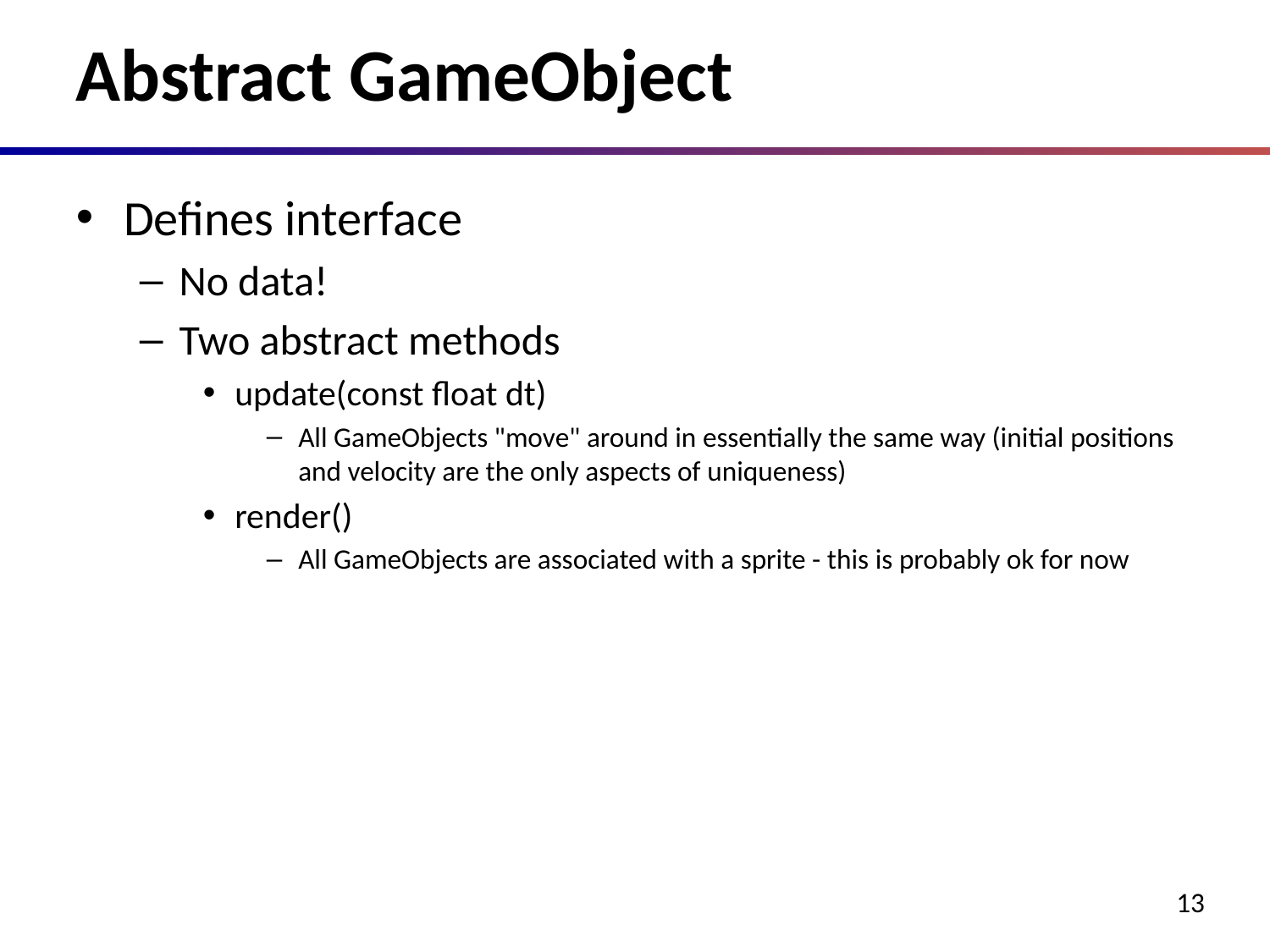

# Abstract GameObject
Defines interface
No data!
Two abstract methods
update(const float dt)
All GameObjects "move" around in essentially the same way (initial positions and velocity are the only aspects of uniqueness)
render()
All GameObjects are associated with a sprite - this is probably ok for now